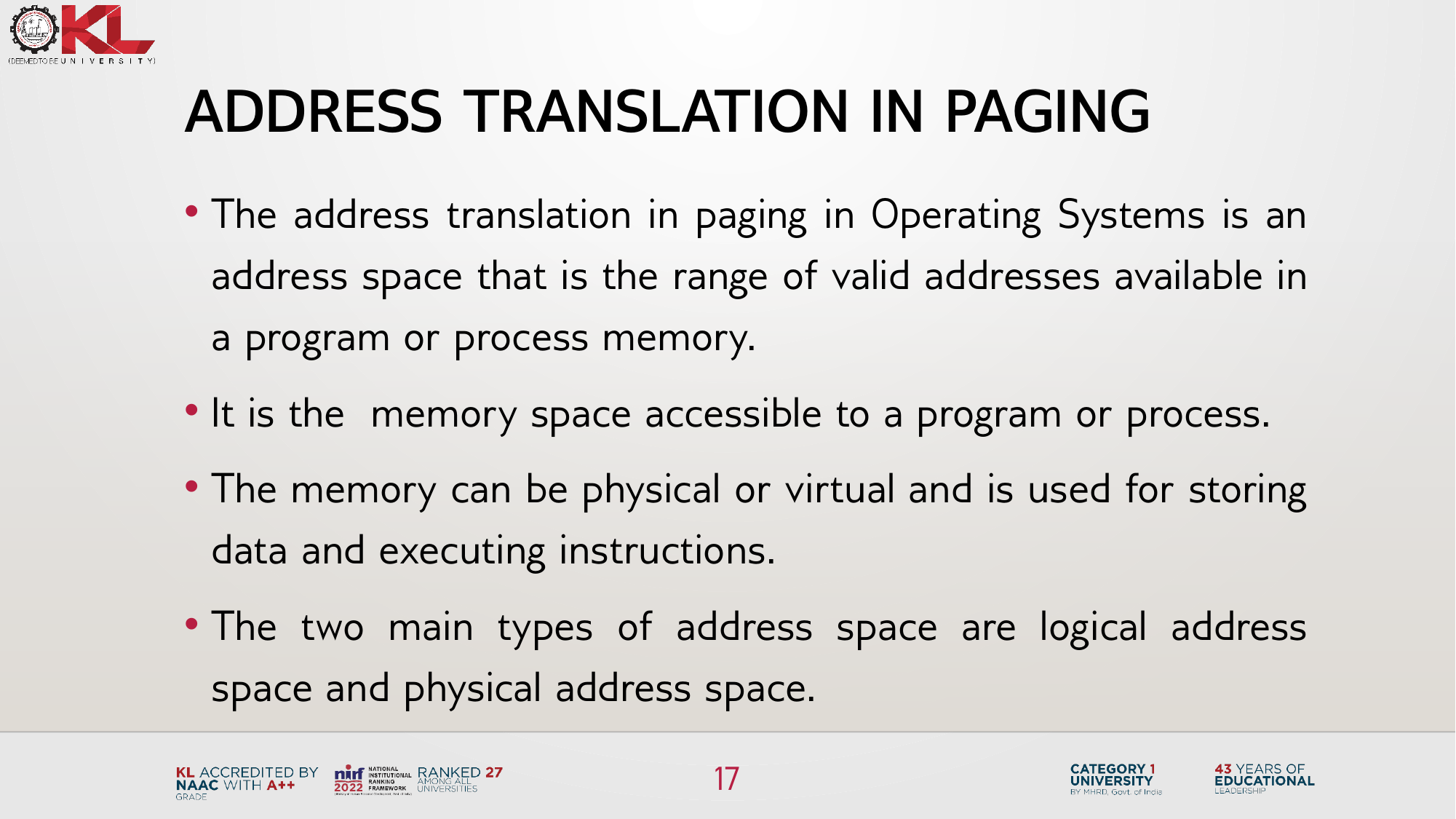

# Address Translation in Paging
The address translation in paging in Operating Systems is an address space that is the range of valid addresses available in a program or process memory.
It is the  memory space accessible to a program or process.
The memory can be physical or virtual and is used for storing data and executing instructions.
The two main types of address space are logical address space and physical address space.

17